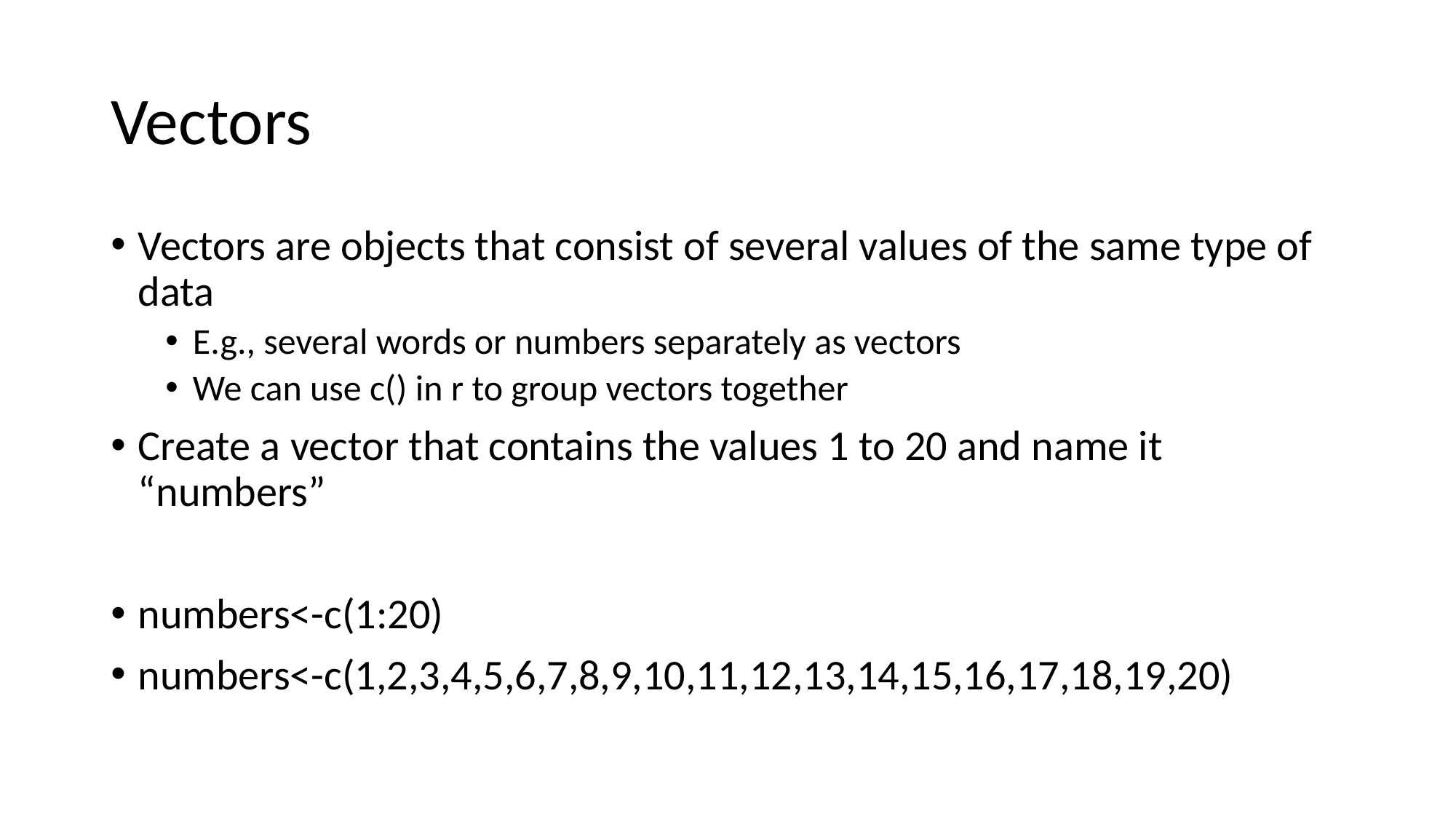

# Vectors
Vectors are objects that consist of several values of the same type of data
E.g., several words or numbers separately as vectors
We can use c() in r to group vectors together
Create a vector that contains the values 1 to 20 and name it “numbers”

numbers<-c(1:20)
numbers<-c(1,2,3,4,5,6,7,8,9,10,11,12,13,14,15,16,17,18,19,20)